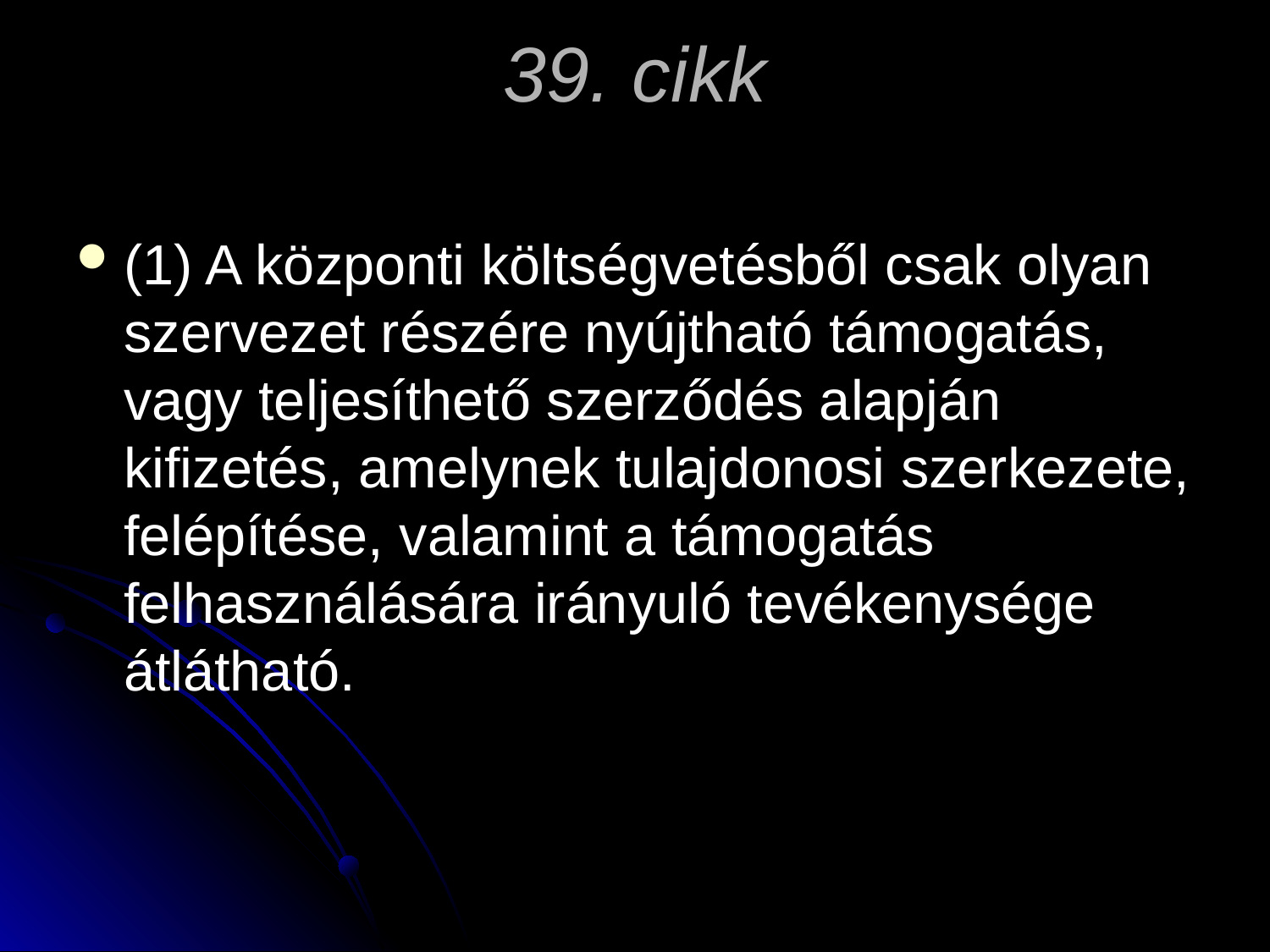

# 39. cikk
(1) A központi költségvetésből csak olyan szervezet részére nyújtható támogatás, vagy teljesíthető szerződés alapján kifizetés, amelynek tulajdonosi szerkezete, felépítése, valamint a támogatás felhasználására irányuló tevékenysége átlátható.